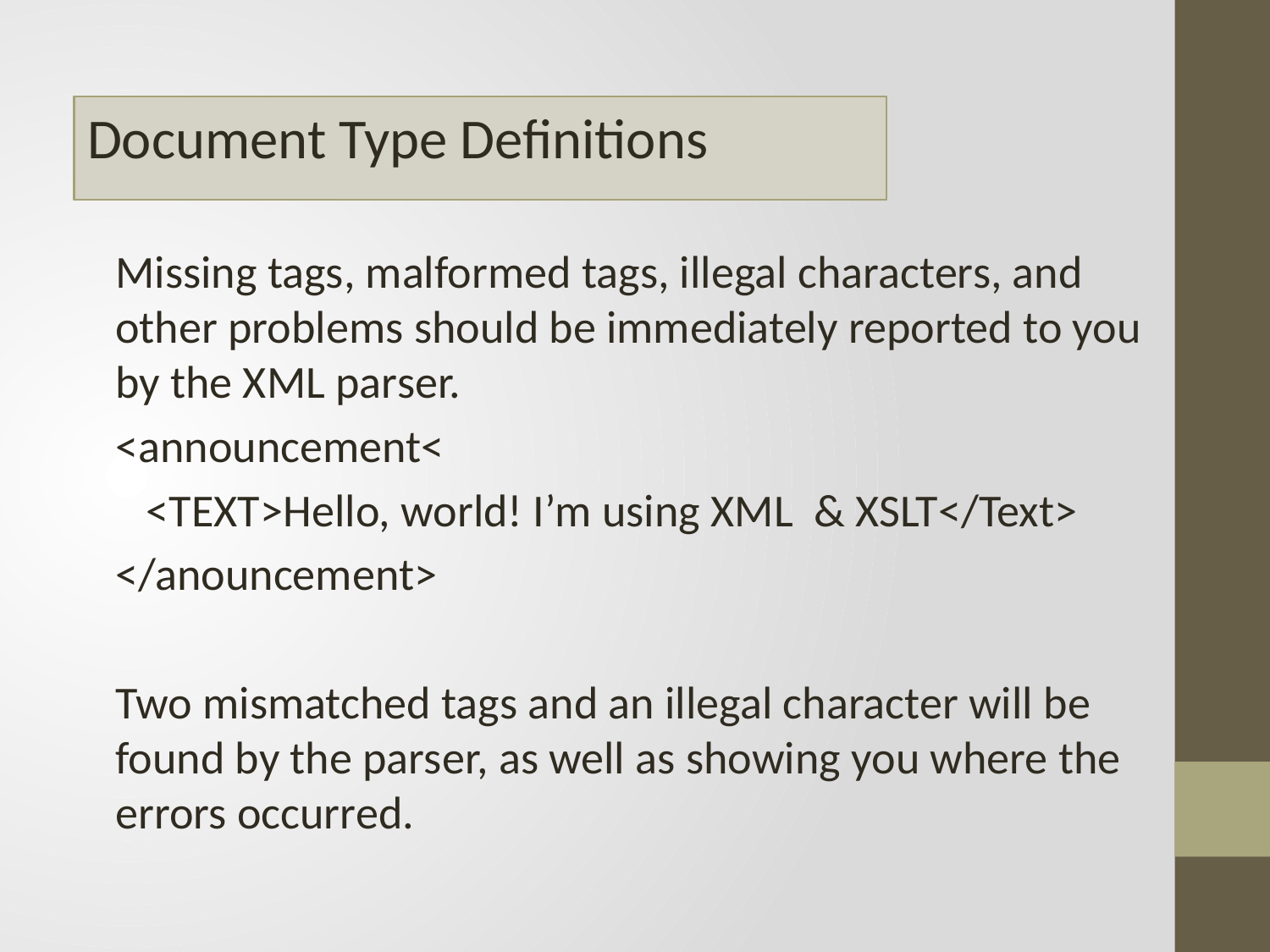

Meta Information
Document Type Definitions
Missing tags, malformed tags, illegal characters, and other problems should be immediately reported to you by the XML parser.
<announcement<
   <TEXT>Hello, world! I’m using XML  & XSLT</Text>
</anouncement>

Two mismatched tags and an illegal character will be found by the parser, as well as showing you where the errors occurred.